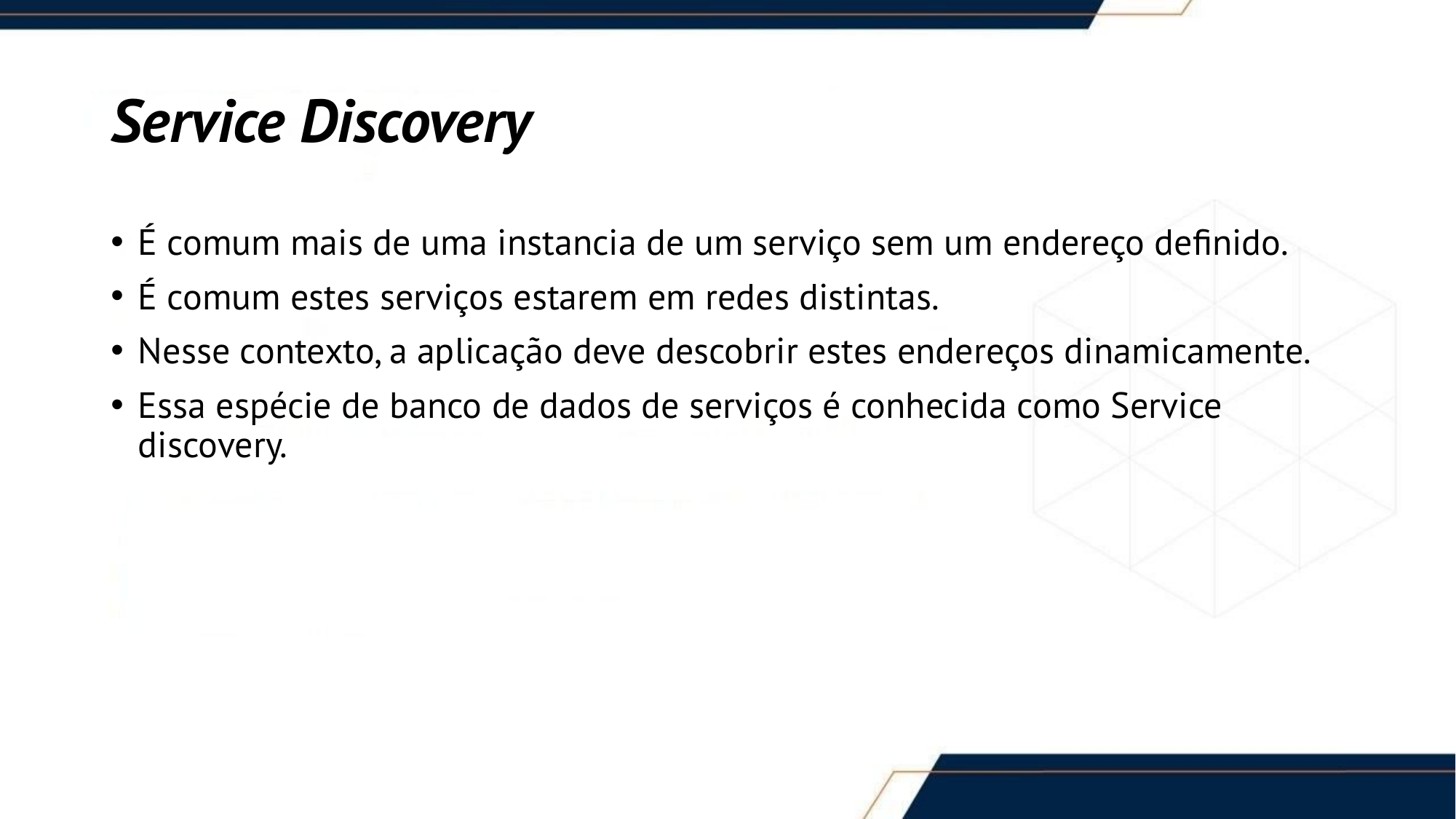

# Service Discovery
É comum mais de uma instancia de um serviço sem um endereço definido.
É comum estes serviços estarem em redes distintas.
Nesse contexto, a aplicação deve descobrir estes endereços dinamicamente.
Essa espécie de banco de dados de serviços é conhecida como Service discovery.